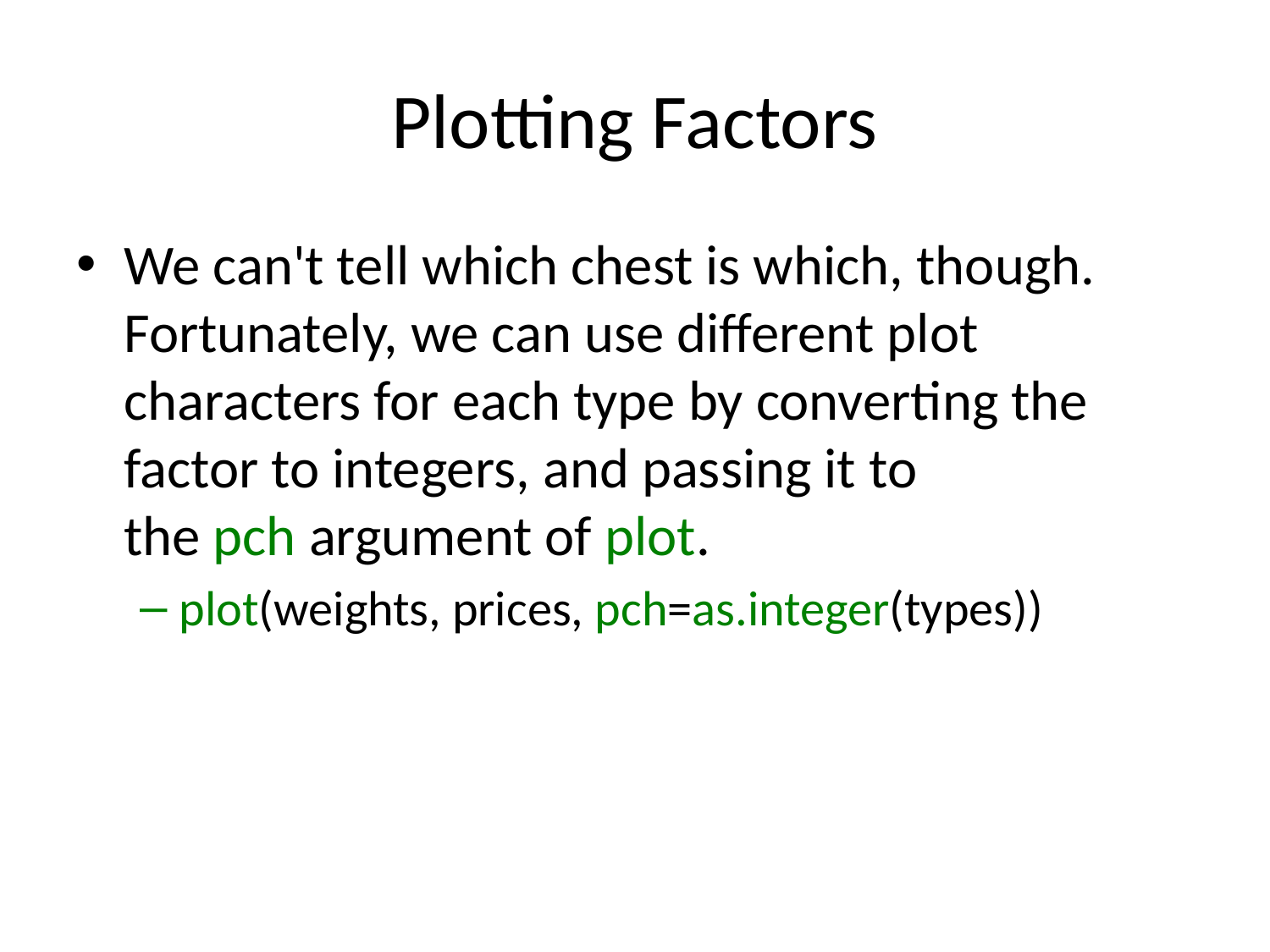

# Plotting Factors
We can't tell which chest is which, though. Fortunately, we can use different plot characters for each type by converting the factor to integers, and passing it to the pch argument of plot.
plot(weights, prices, pch=as.integer(types))